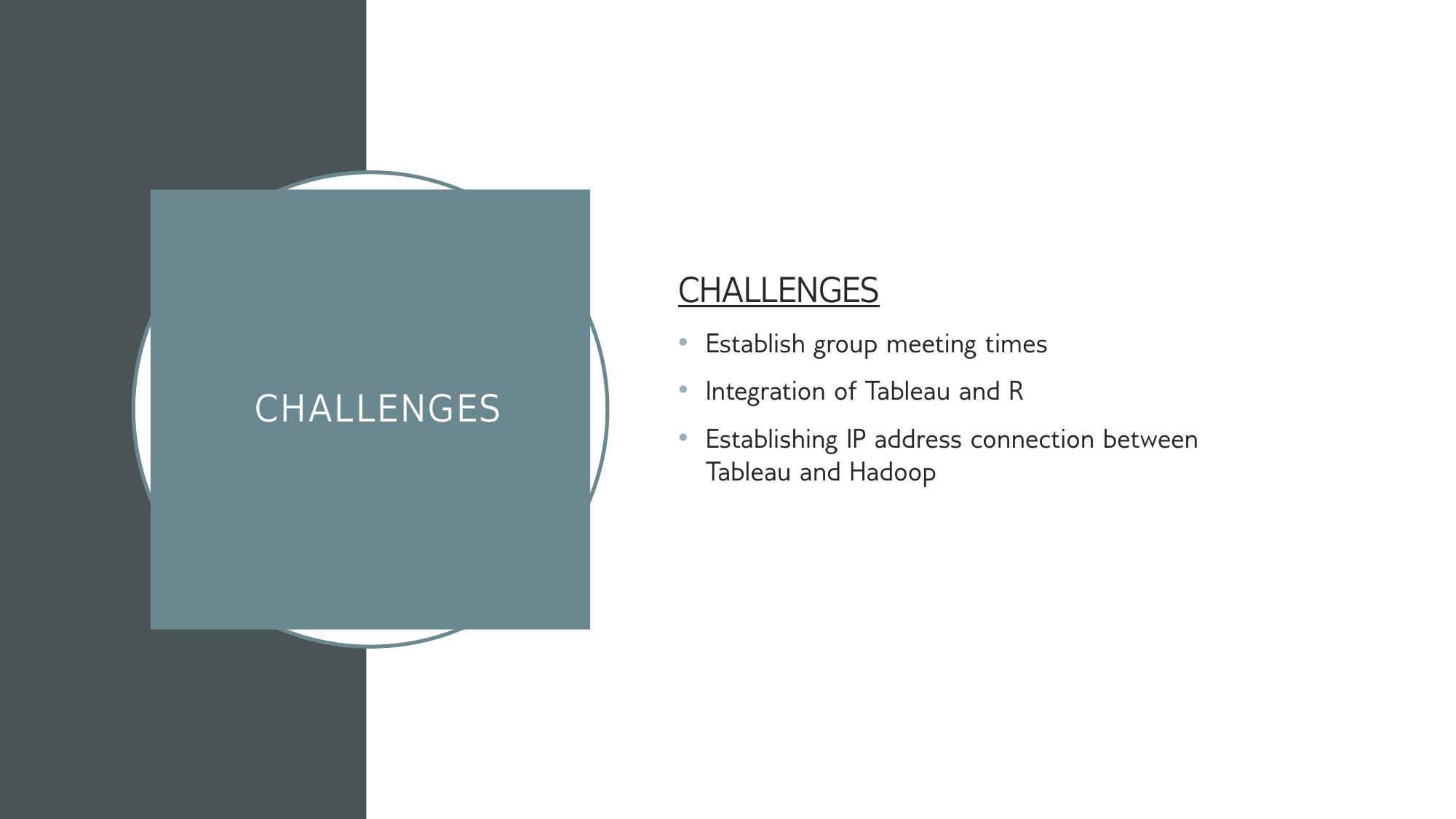

CHALLENGES
Establish group meeting times
Integration of Tableau and R
Establishing IP address connection between Tableau and Hadoop

# Challenges